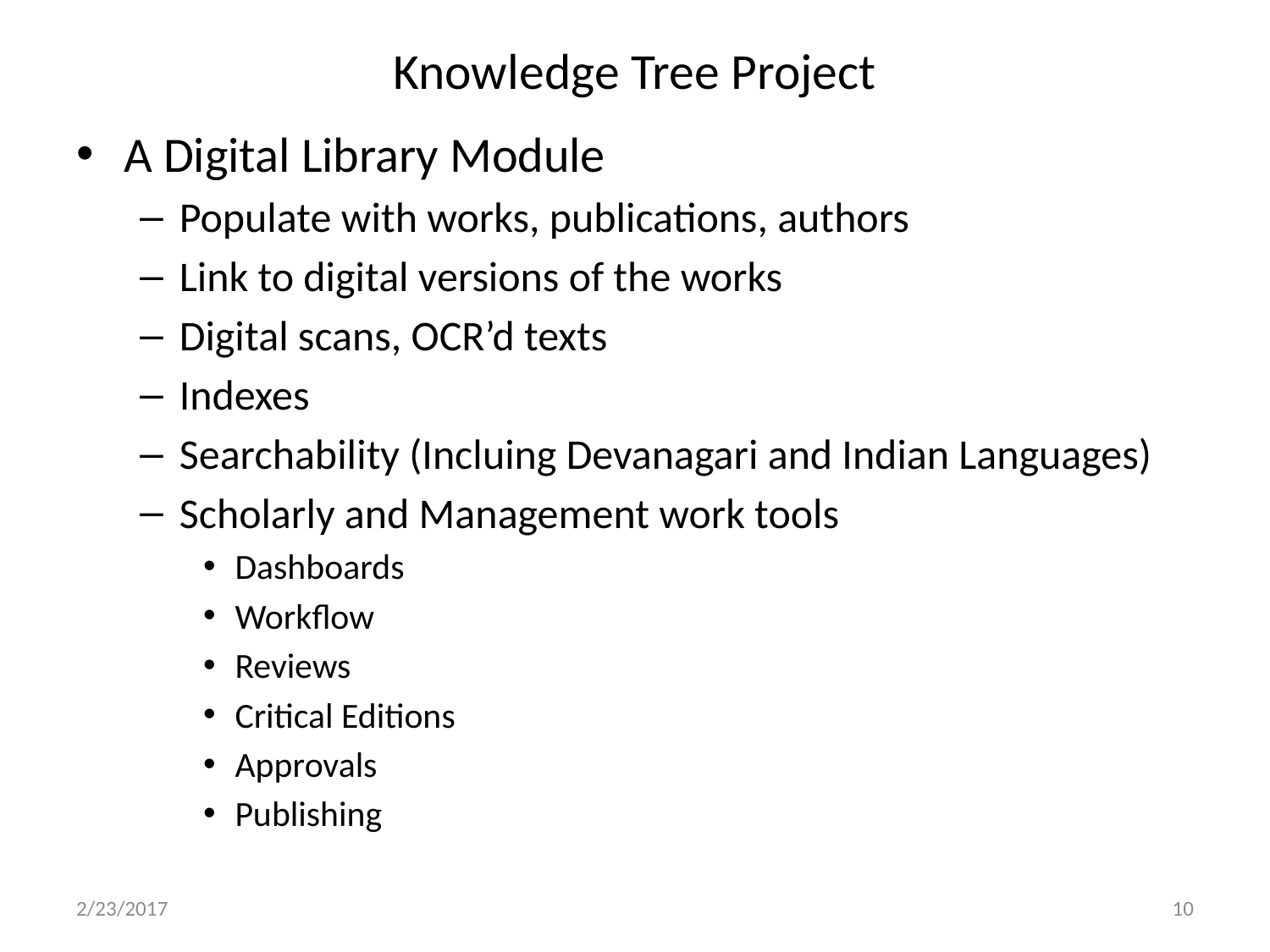

# Knowledge Tree Project
A Digital Library Module
Populate with works, publications, authors
Link to digital versions of the works
Digital scans, OCR’d texts
Indexes
Searchability (Incluing Devanagari and Indian Languages)
Scholarly and Management work tools
Dashboards
Workflow
Reviews
Critical Editions
Approvals
Publishing

2/23/2017
10